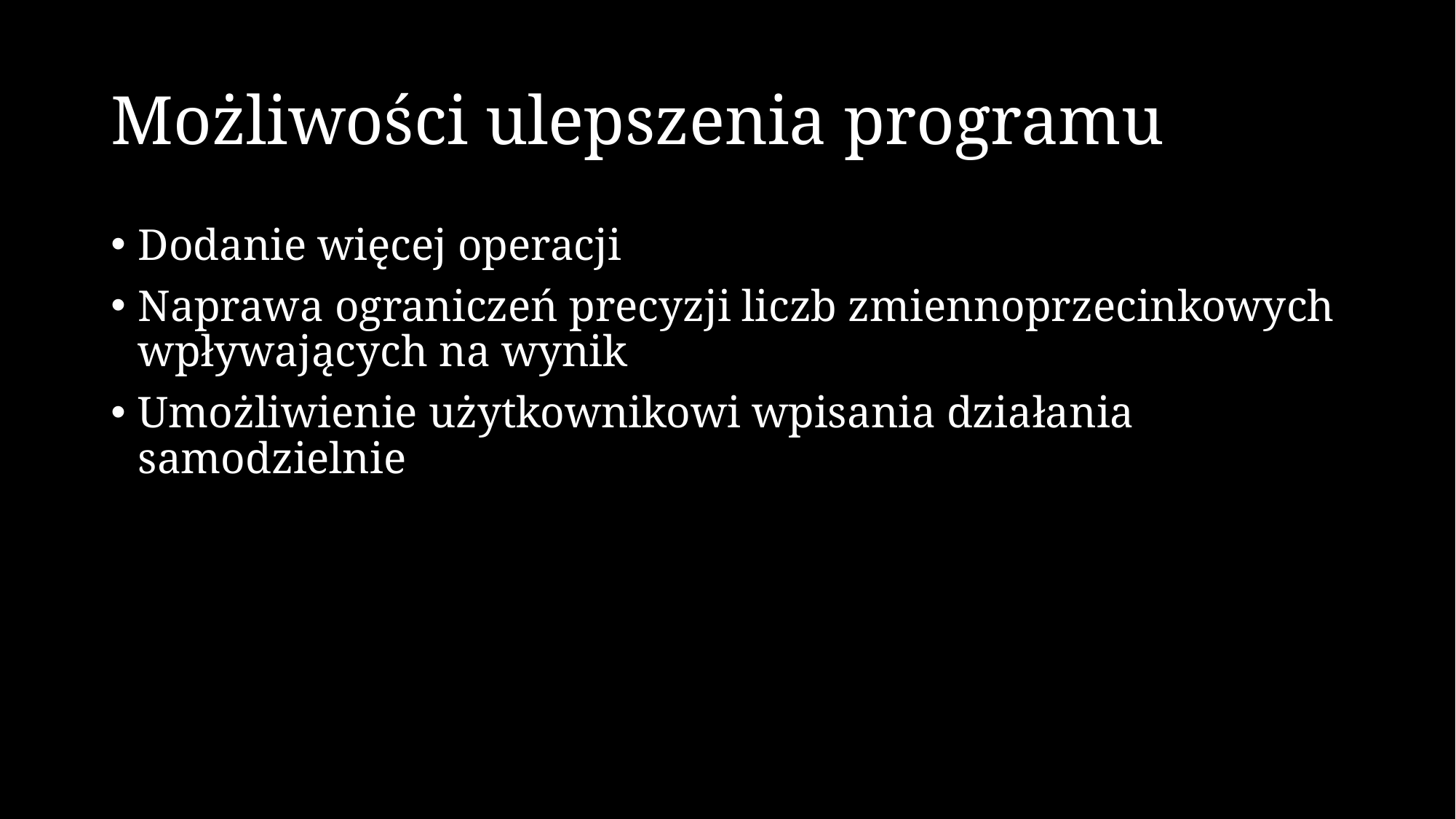

# Możliwości ulepszenia programu
Dodanie więcej operacji
Naprawa ograniczeń precyzji liczb zmiennoprzecinkowych wpływających na wynik
Umożliwienie użytkownikowi wpisania działania samodzielnie